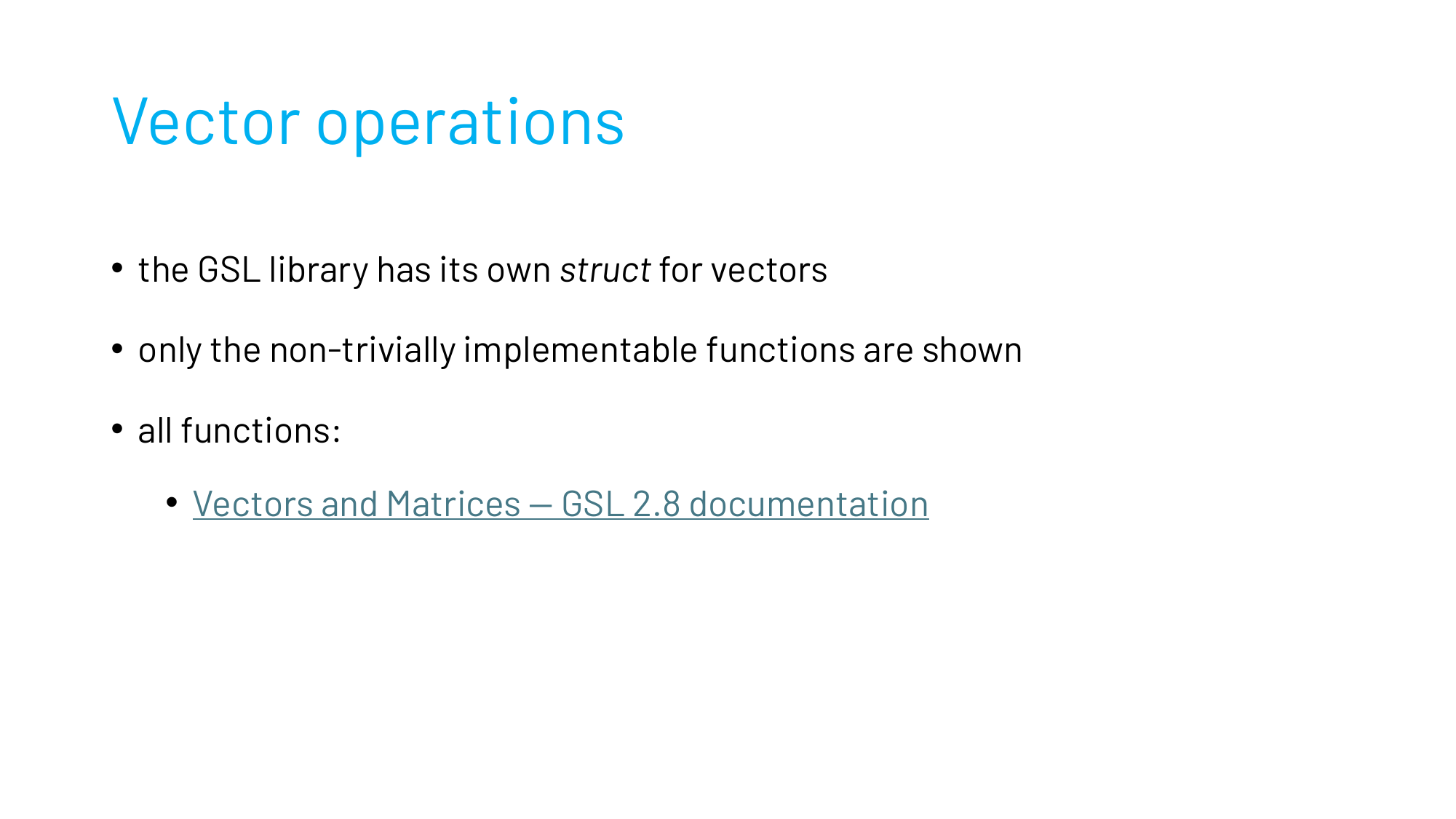

# Vector operations
the GSL library has its own struct for vectors
only the non-trivially implementable functions are shown
all functions:
Vectors and Matrices — GSL 2.8 documentation